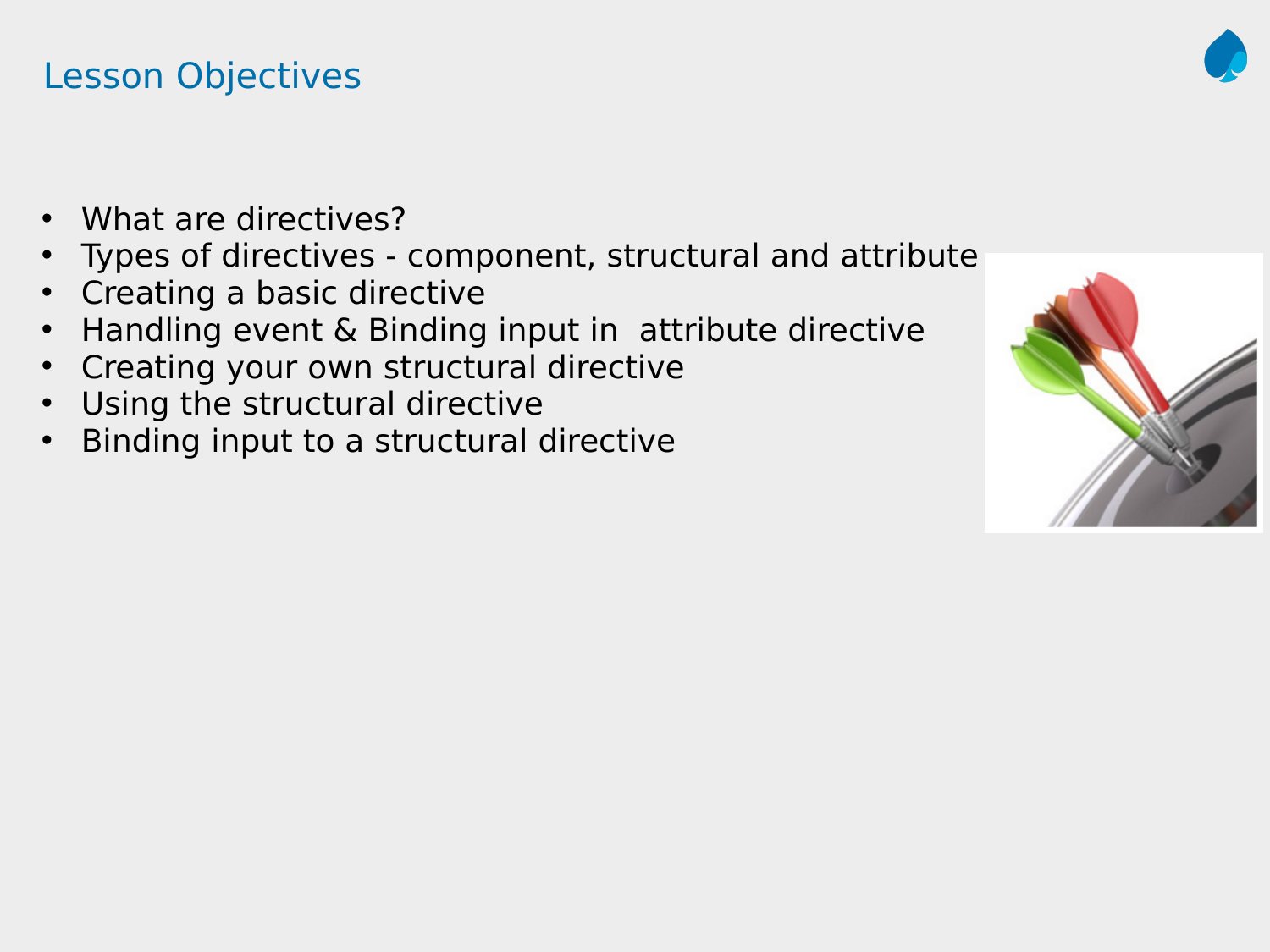

# Lesson Objectives
What are directives?
Types of directives - component, structural and attribute
Creating a basic directive
Handling event & Binding input in  attribute directive
Creating your own structural directive
Using the structural directive
Binding input to a structural directive